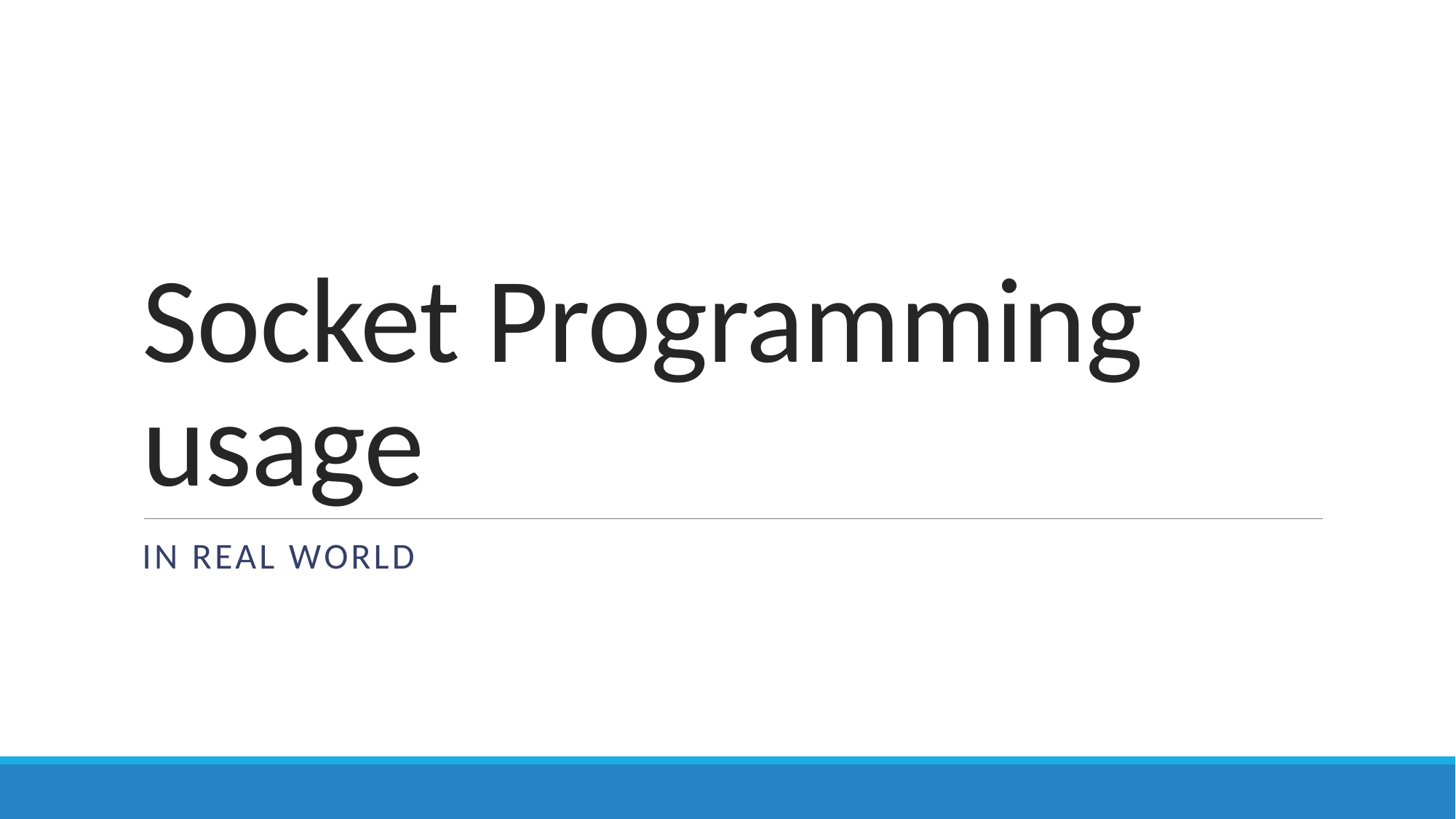

# Socket Programming usage
In real world